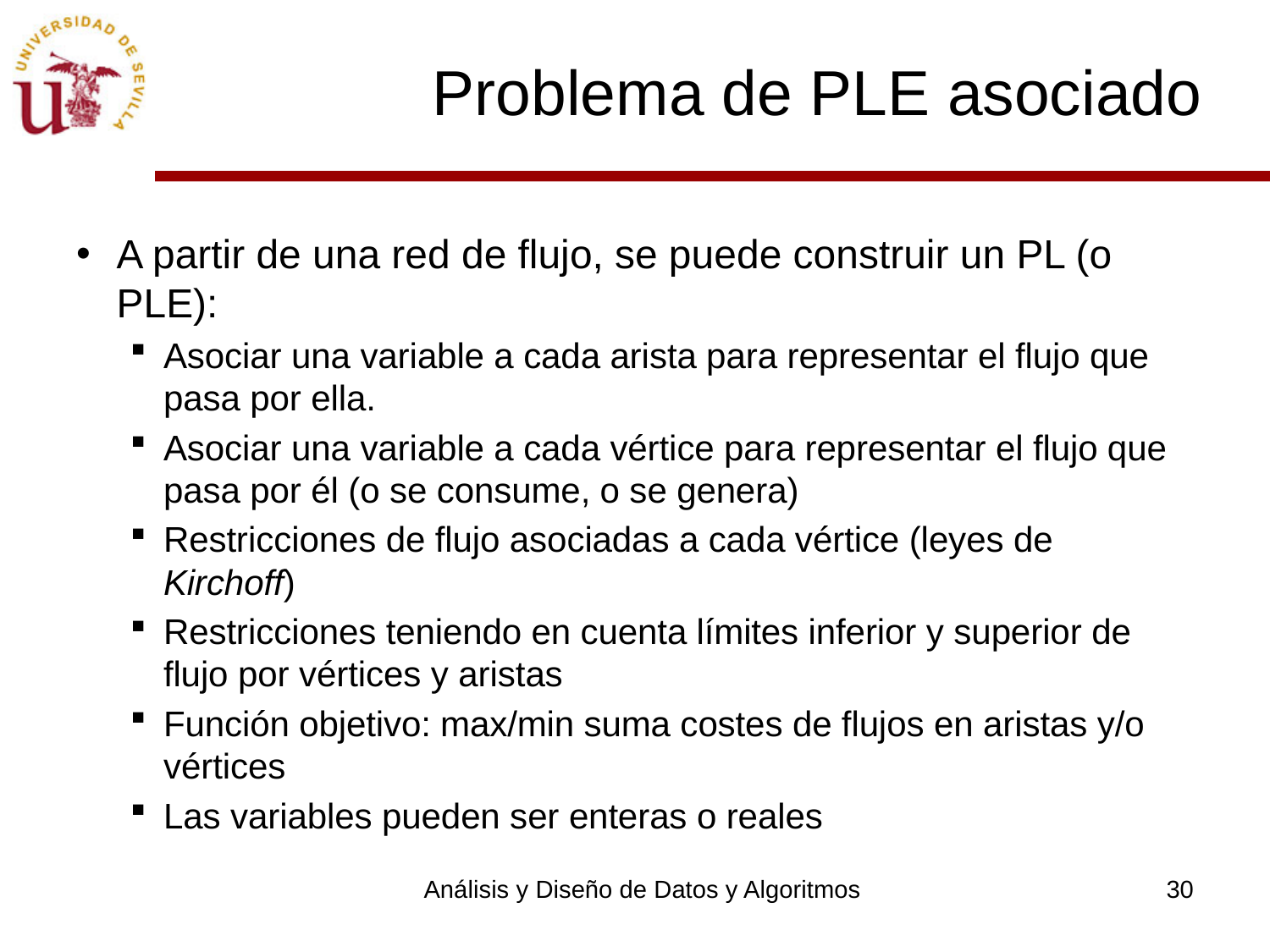

# Problema de PLE asociado
A partir de una red de flujo, se puede construir un PL (o PLE):
Asociar una variable a cada arista para representar el flujo que pasa por ella.
Asociar una variable a cada vértice para representar el flujo que pasa por él (o se consume, o se genera)
Restricciones de flujo asociadas a cada vértice (leyes de Kirchoff)
Restricciones teniendo en cuenta límites inferior y superior de flujo por vértices y aristas
Función objetivo: max/min suma costes de flujos en aristas y/o vértices
Las variables pueden ser enteras o reales

Análisis y Diseño de Datos y Algoritmos
30